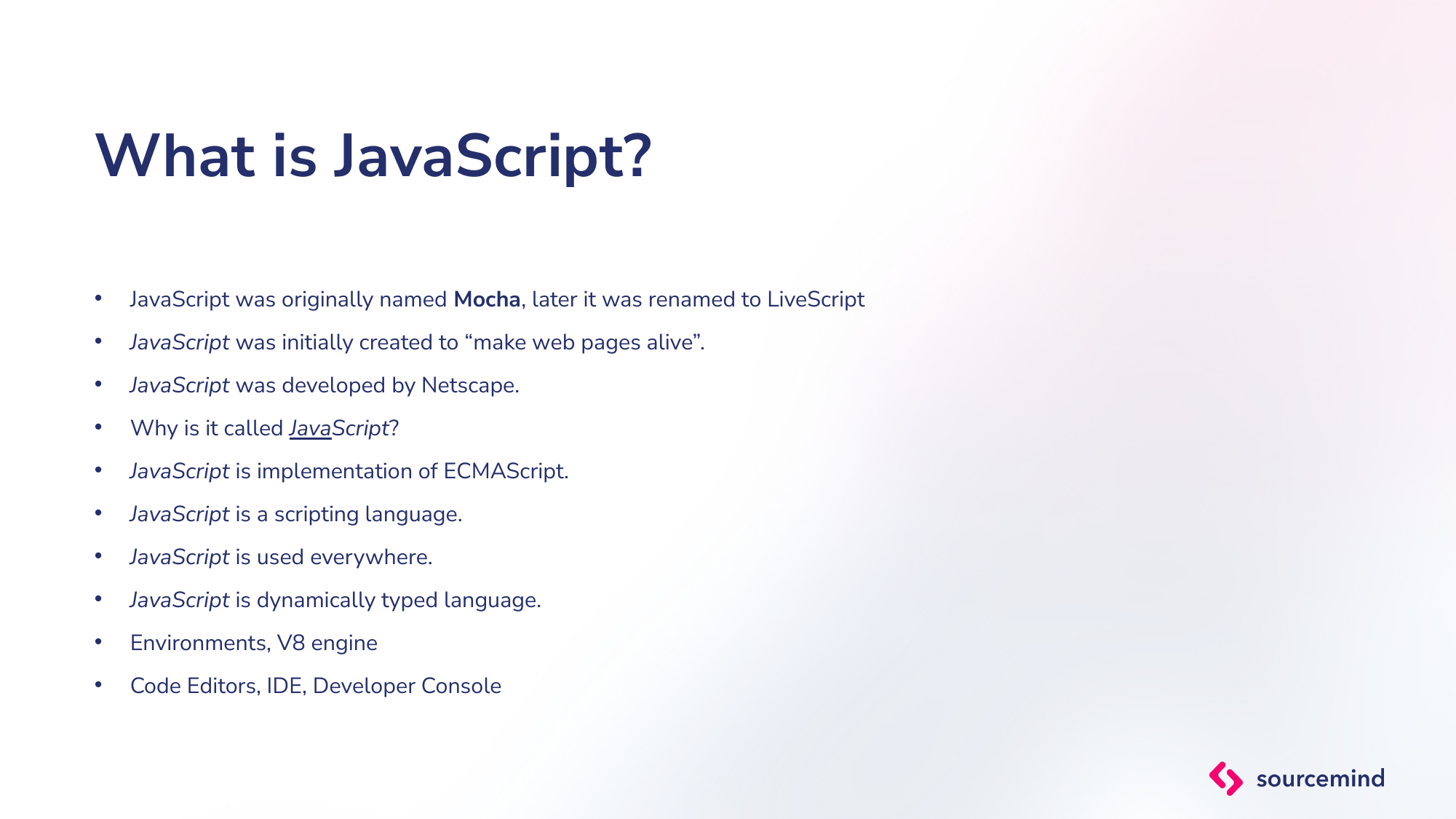

# What is JavaScript?
JavaScript was originally named Mocha, later it was renamed to LiveScript
JavaScript was initially created to “make web pages alive”.
JavaScript was developed by Netscape.
Why is it called JavaScript?
JavaScript is implementation of ECMAScript.
JavaScript is a scripting language.
JavaScript is used everywhere.
JavaScript is dynamically typed language.
Environments, V8 engine
Code Editors, IDE, Developer Console